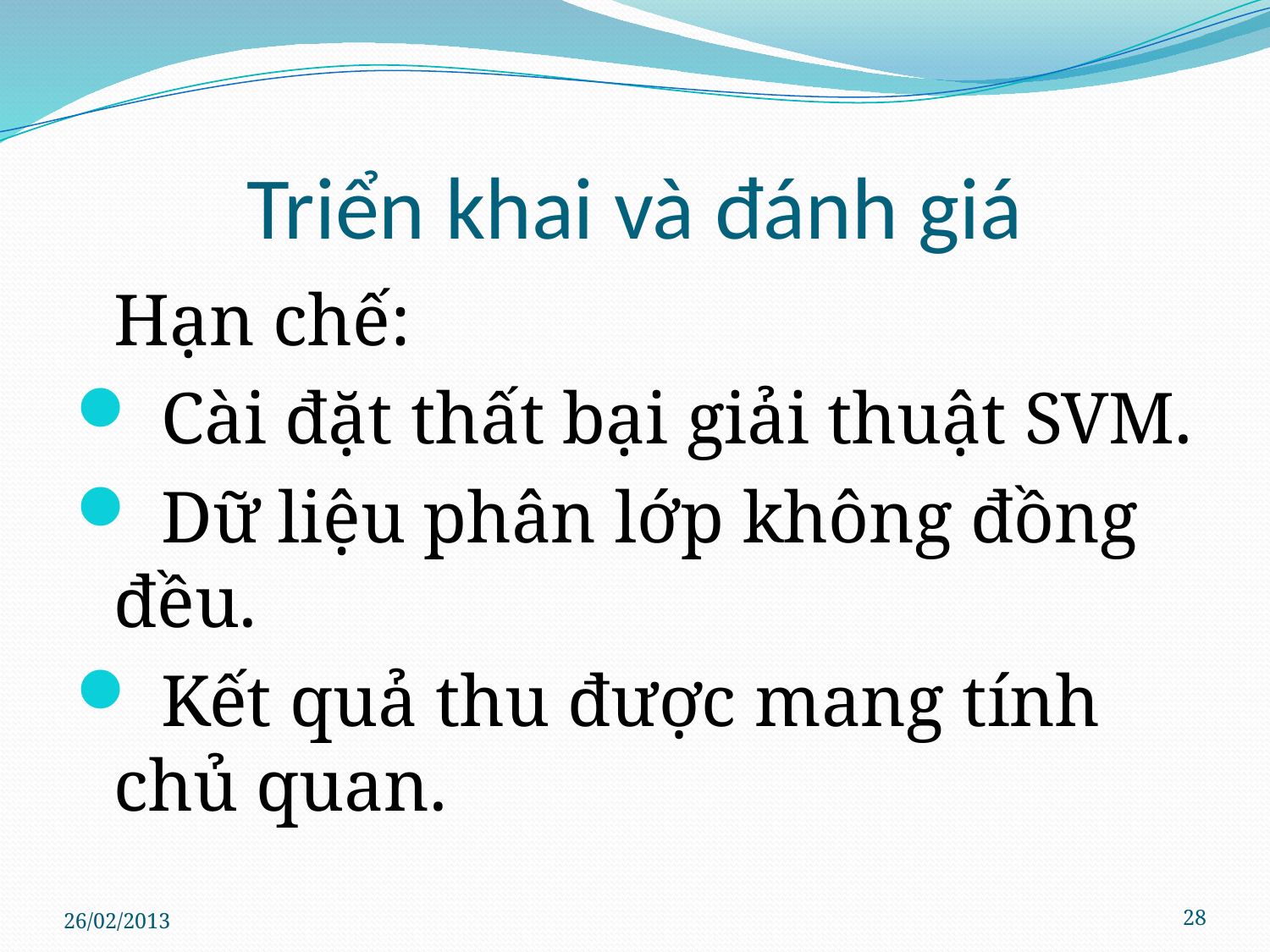

# Triển khai và đánh giá
	Hạn chế:
 Cài đặt thất bại giải thuật SVM.
 Dữ liệu phân lớp không đồng đều.
 Kết quả thu được mang tính chủ quan.

26/02/2013
28